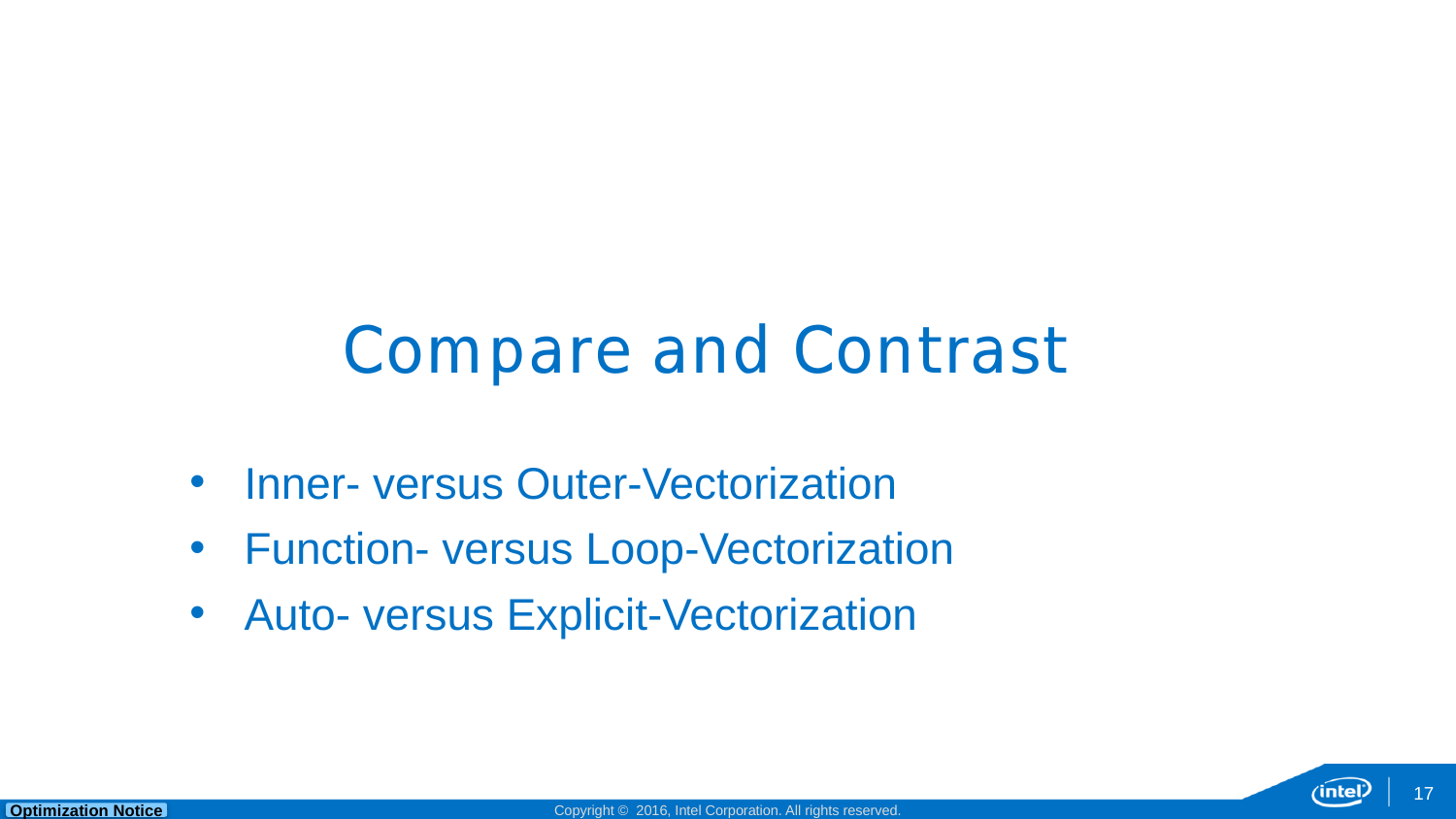

# Compare and Contrast
Inner- versus Outer-Vectorization
Function- versus Loop-Vectorization
Auto- versus Explicit-Vectorization
17